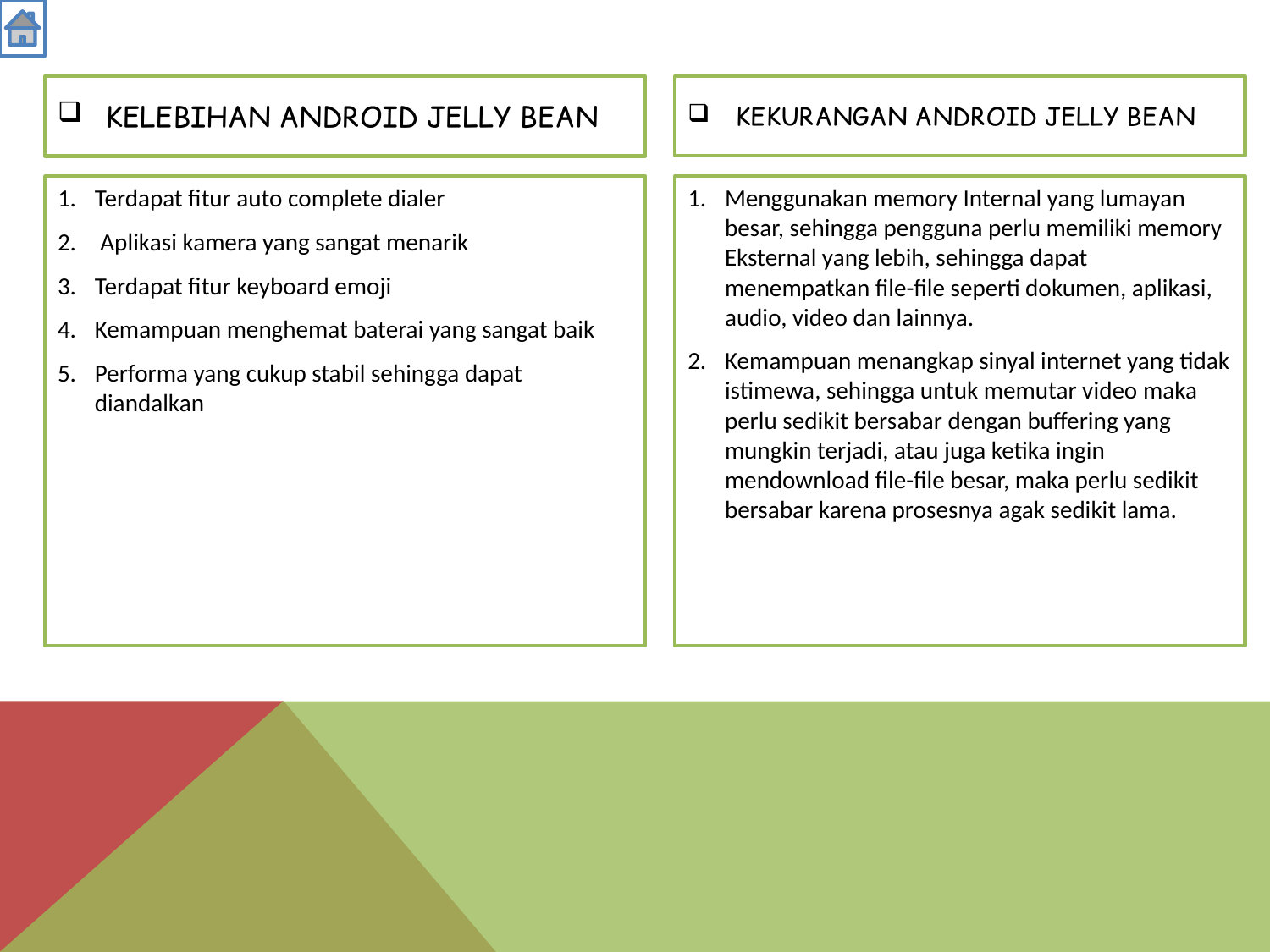

# Kelebihan ANDROID JELLY BEAN
Kekurangan ANDROID JELLY BEAN
Terdapat fitur auto complete dialer
 Aplikasi kamera yang sangat menarik
Terdapat fitur keyboard emoji
Kemampuan menghemat baterai yang sangat baik
Performa yang cukup stabil sehingga dapat diandalkan
Menggunakan memory Internal yang lumayan besar, sehingga pengguna perlu memiliki memory Eksternal yang lebih, sehingga dapat menempatkan file-file seperti dokumen, aplikasi, audio, video dan lainnya.
Kemampuan menangkap sinyal internet yang tidak istimewa, sehingga untuk memutar video maka perlu sedikit bersabar dengan buffering yang mungkin terjadi, atau juga ketika ingin mendownload file-file besar, maka perlu sedikit bersabar karena prosesnya agak sedikit lama.